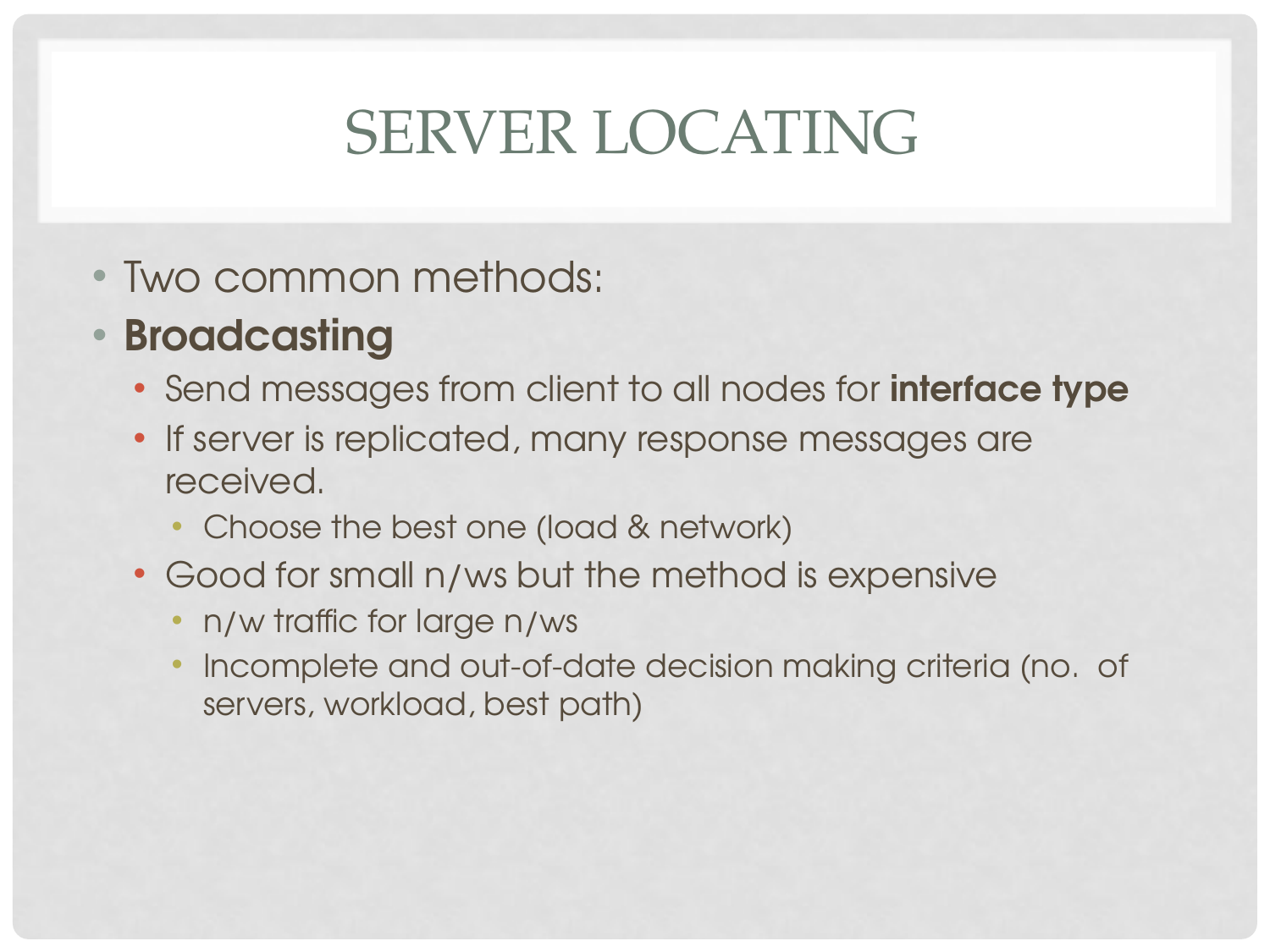

# Server LOCATING
Two common methods:
Broadcasting
Send messages from client to all nodes for interface type
If server is replicated, many response messages are received.
Choose the best one (load & network)
Good for small n/ws but the method is expensive
n/w traffic for large n/ws
Incomplete and out-of-date decision making criteria (no.  of servers, workload, best path)